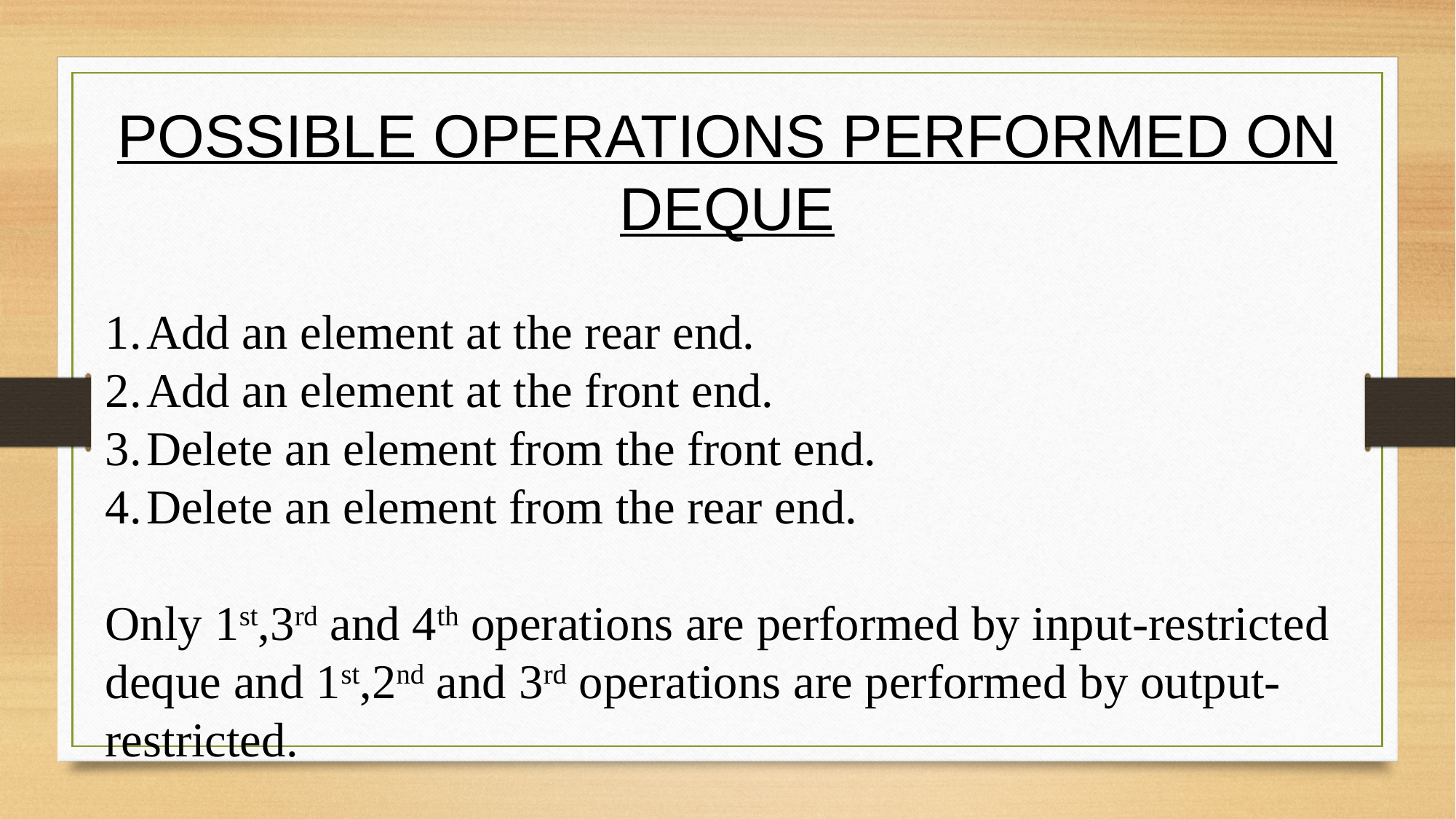

POSSIBLE OPERATIONS PERFORMED ON DEQUE

Add an element at the rear end.
Add an element at the front end.
Delete an element from the front end.
Delete an element from the rear end.

Only 1st,3rd and 4th operations are performed by input-restricted deque and 1st,2nd and 3rd operations are performed by output-restricted.